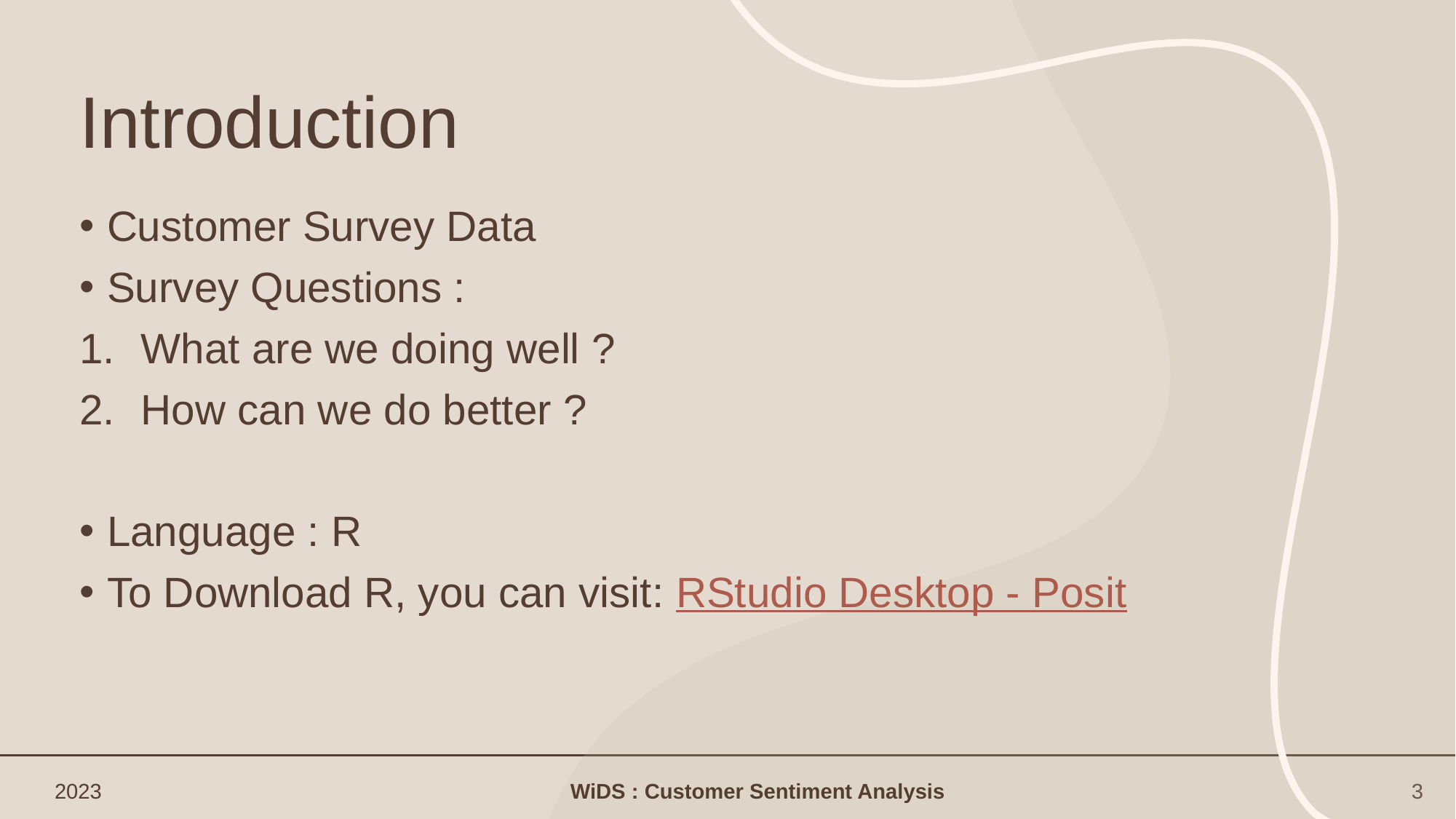

# Introduction
Customer Survey Data
Survey Questions :
What are we doing well ?
How can we do better ?

Language : R
To Download R, you can visit: RStudio Desktop - Posit

2023
WiDS : Customer Sentiment Analysis
3